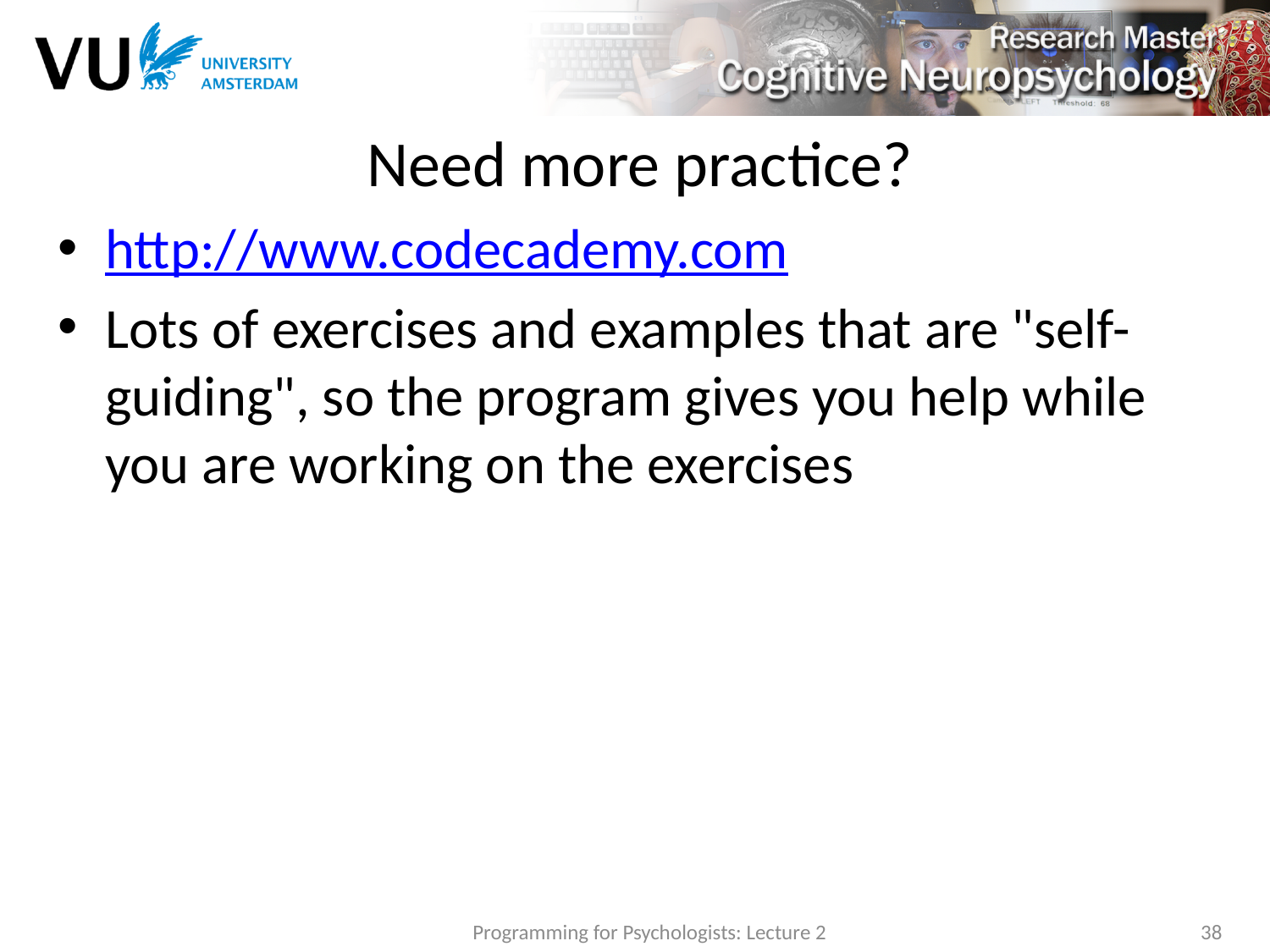

# Need more practice?
http://www.codecademy.com
Lots of exercises and examples that are "self-guiding", so the program gives you help while you are working on the exercises
Programming for Psychologists: Lecture 2
38